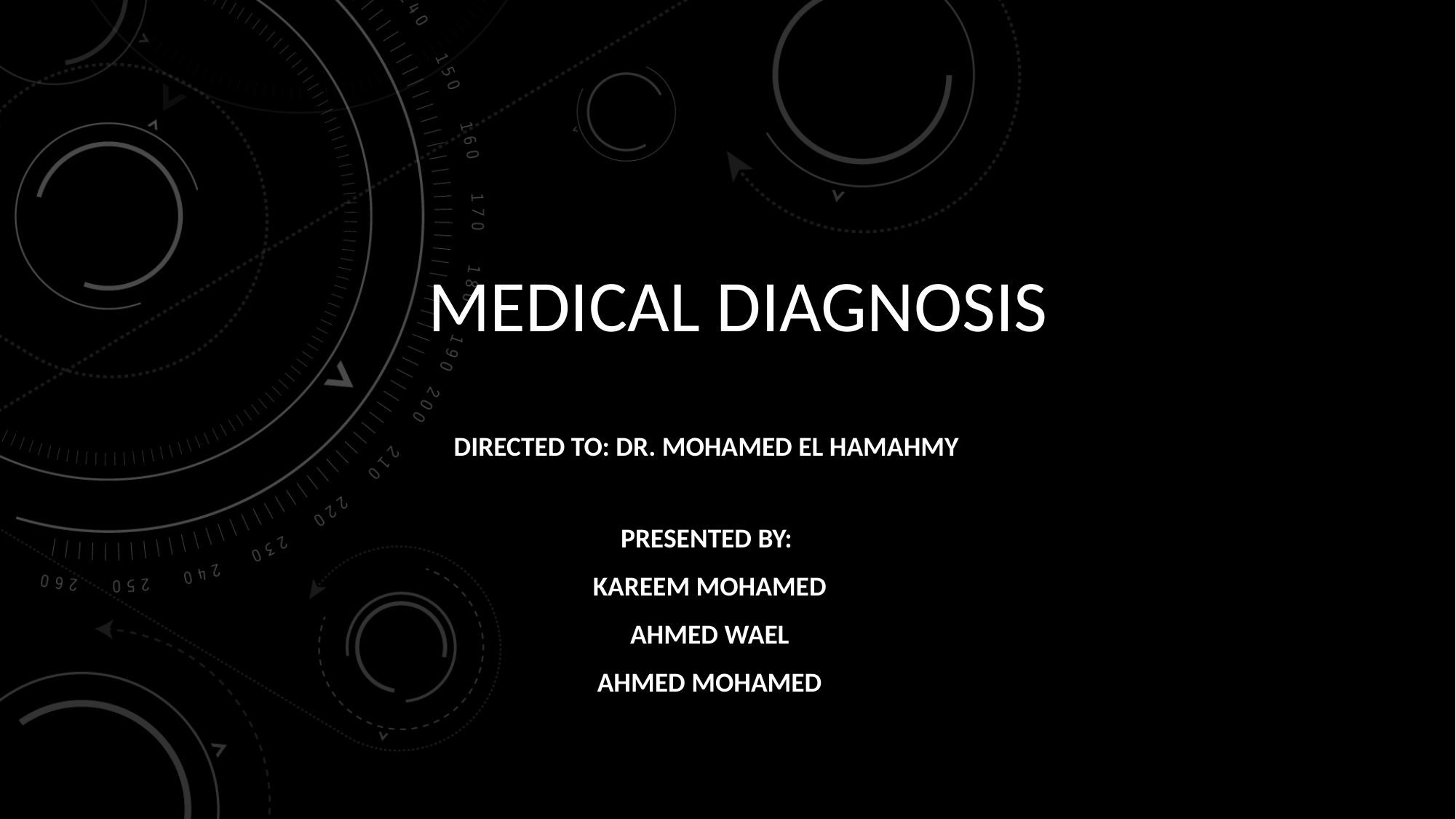

# medical diagnosis

Directed to: Dr. Mohamed El Hamahmy

Presented by:
kareem mohamed
Ahmed wael
Ahmed mohamed